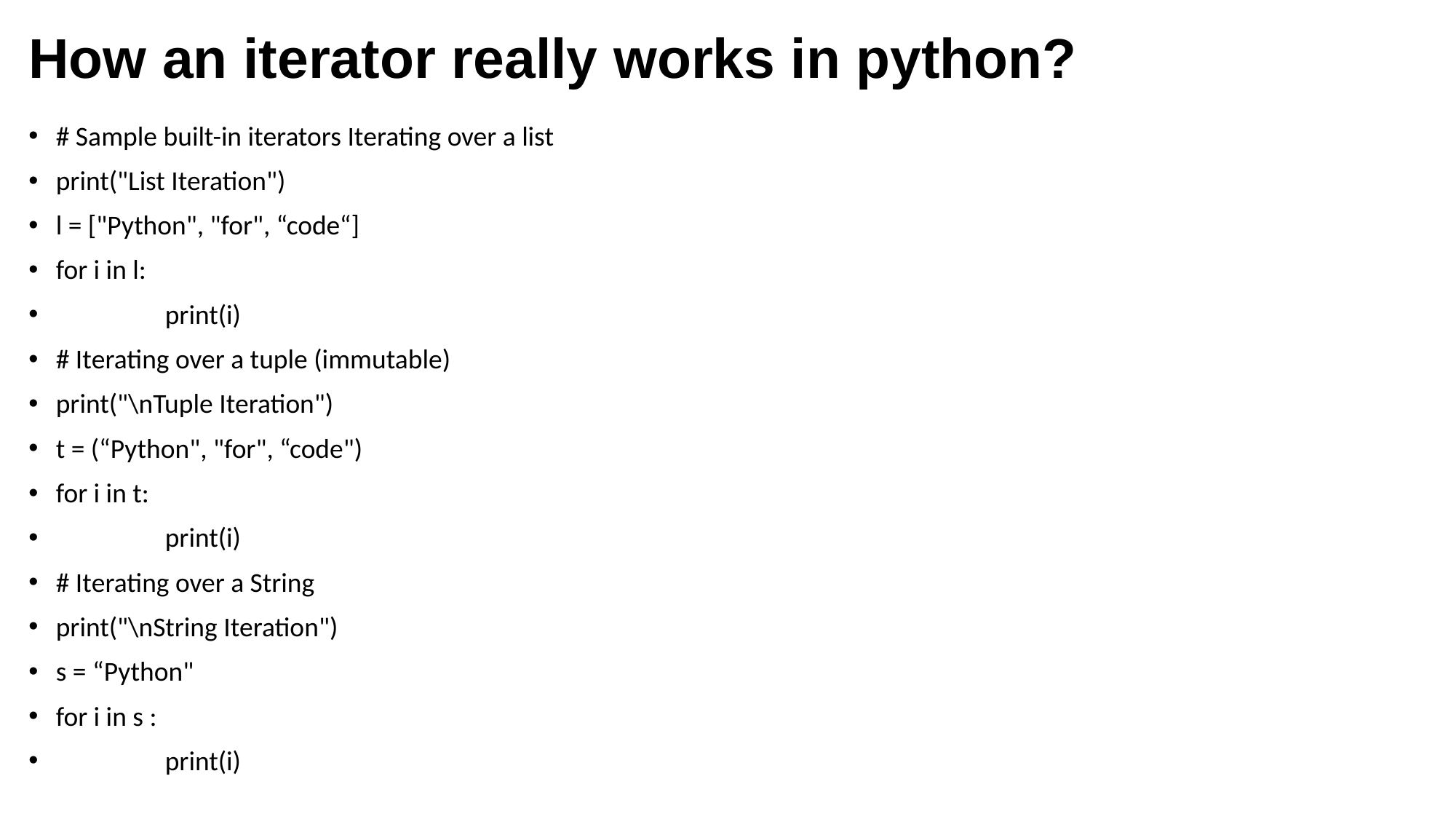

# How an iterator really works in python?
# Sample built-in iterators Iterating over a list
print("List Iteration")
l = ["Python", "for", “code“]
for i in l:
	print(i)
# Iterating over a tuple (immutable)
print("\nTuple Iteration")
t = (“Python", "for", “code")
for i in t:
	print(i)
# Iterating over a String
print("\nString Iteration")
s = “Python"
for i in s :
	print(i)